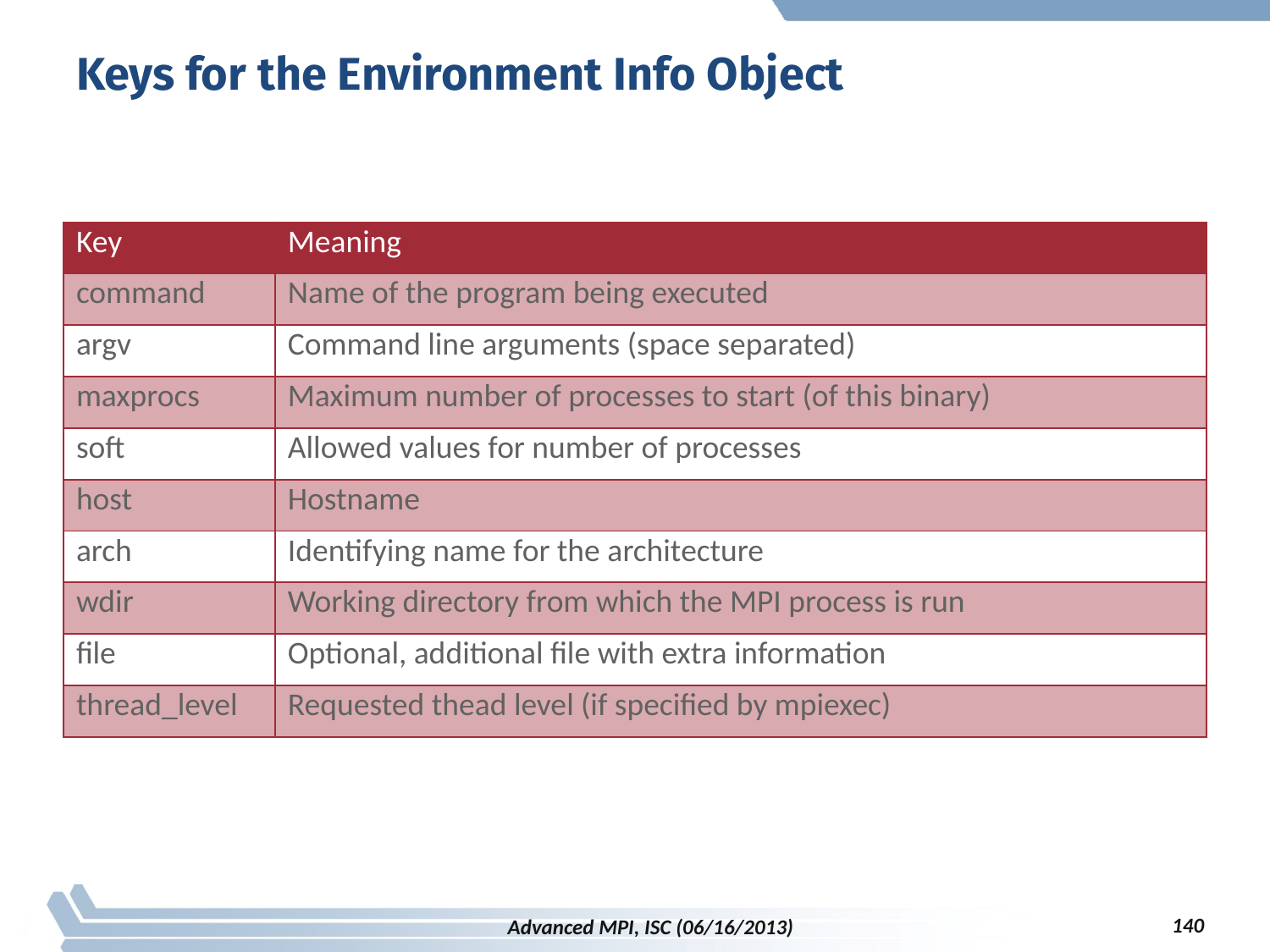

# Keys for the Environment Info Object
| Key | Meaning |
| --- | --- |
| command | Name of the program being executed |
| argv | Command line arguments (space separated) |
| maxprocs | Maximum number of processes to start (of this binary) |
| soft | Allowed values for number of processes |
| host | Hostname |
| arch | Identifying name for the architecture |
| wdir | Working directory from which the MPI process is run |
| file | Optional, additional file with extra information |
| thread\_level | Requested thead level (if specified by mpiexec) |
140
Advanced MPI, ISC (06/16/2013)